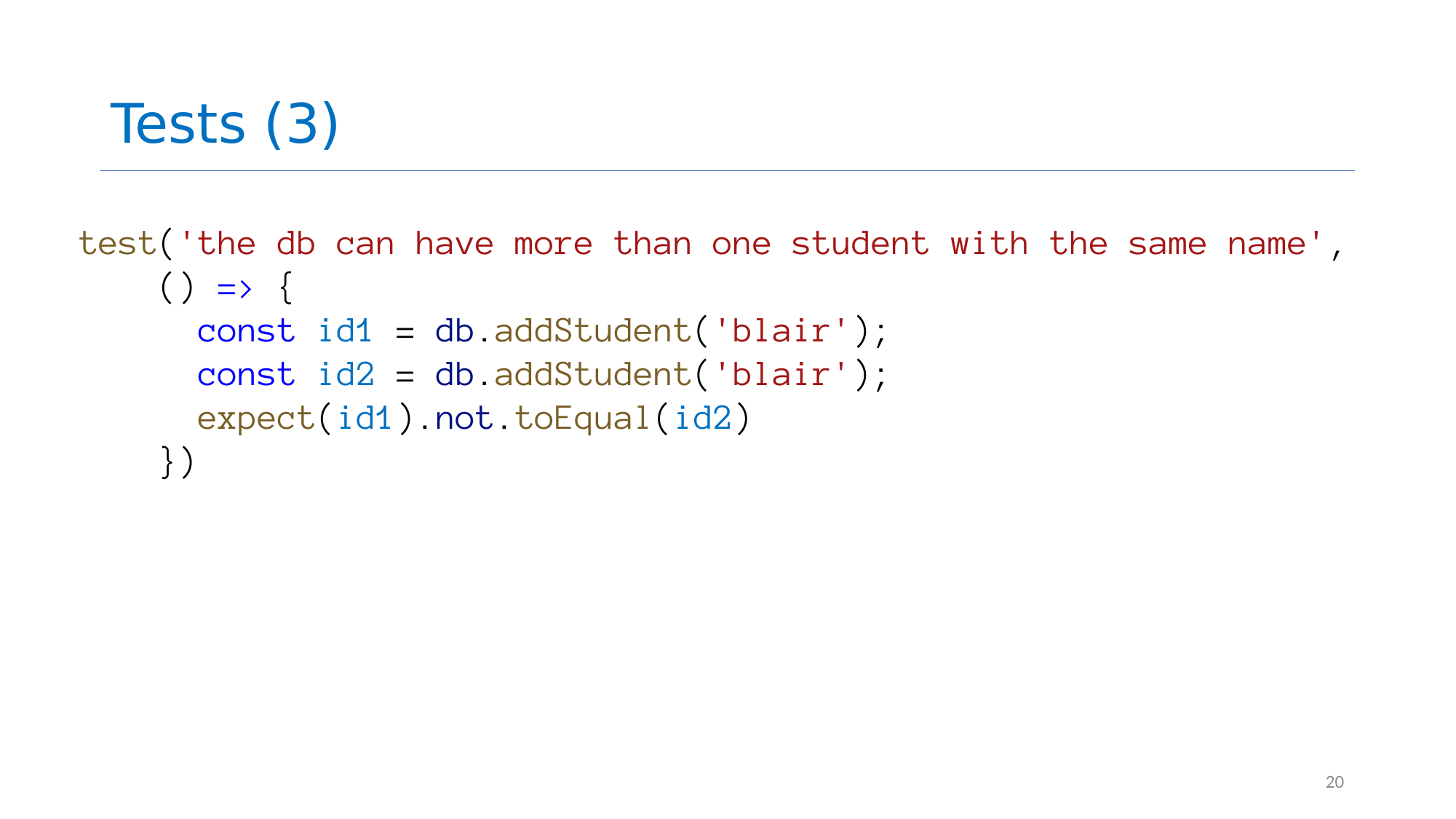

# Tests (3)
test('the db can have more than one student with the same name',
    () => {
      const id1 = db.addStudent('blair');
      const id2 = db.addStudent('blair');
      expect(id1).not.toEqual(id2)
    })
20